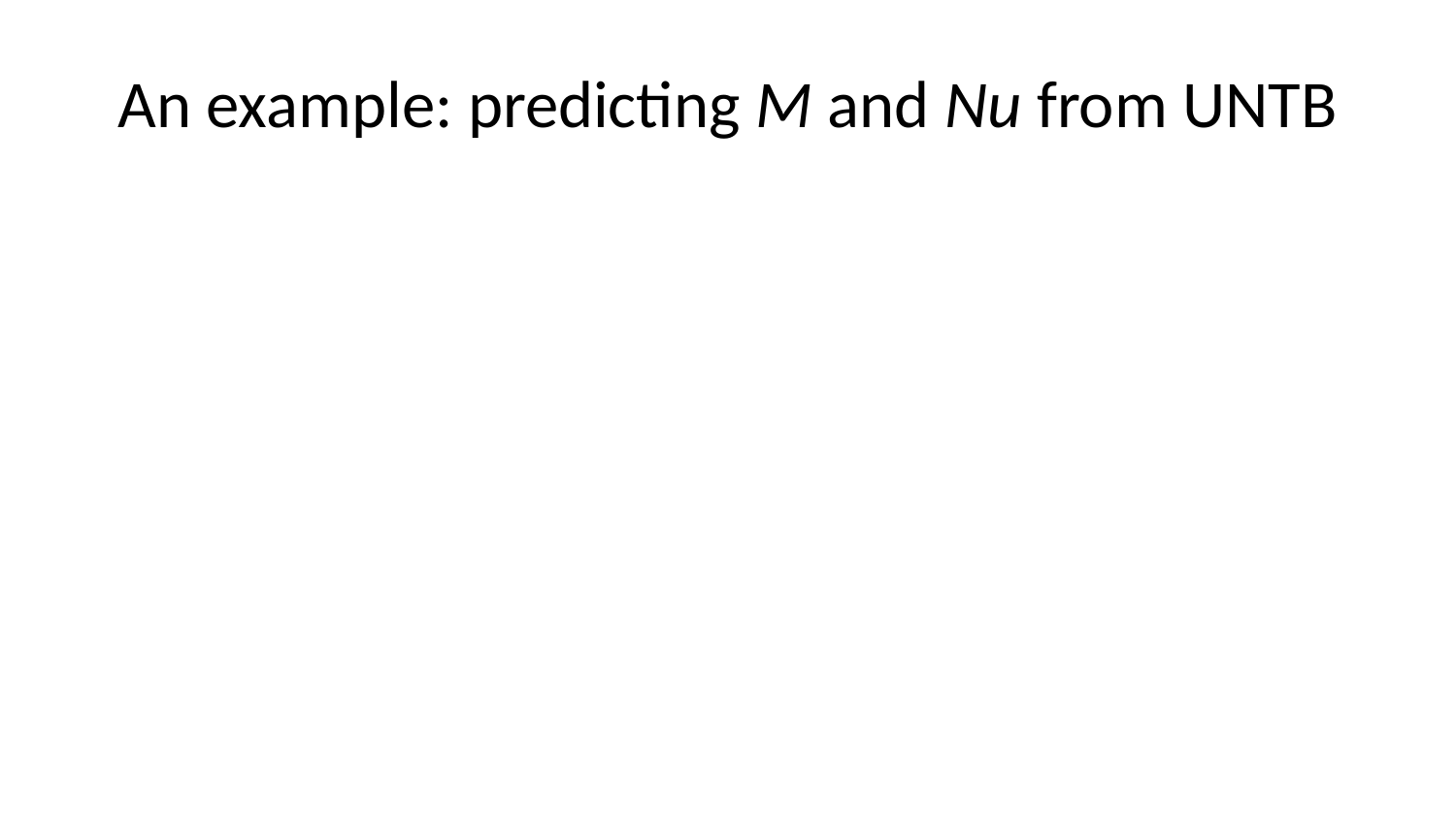

# An example: predicting M and Nu from UNTB